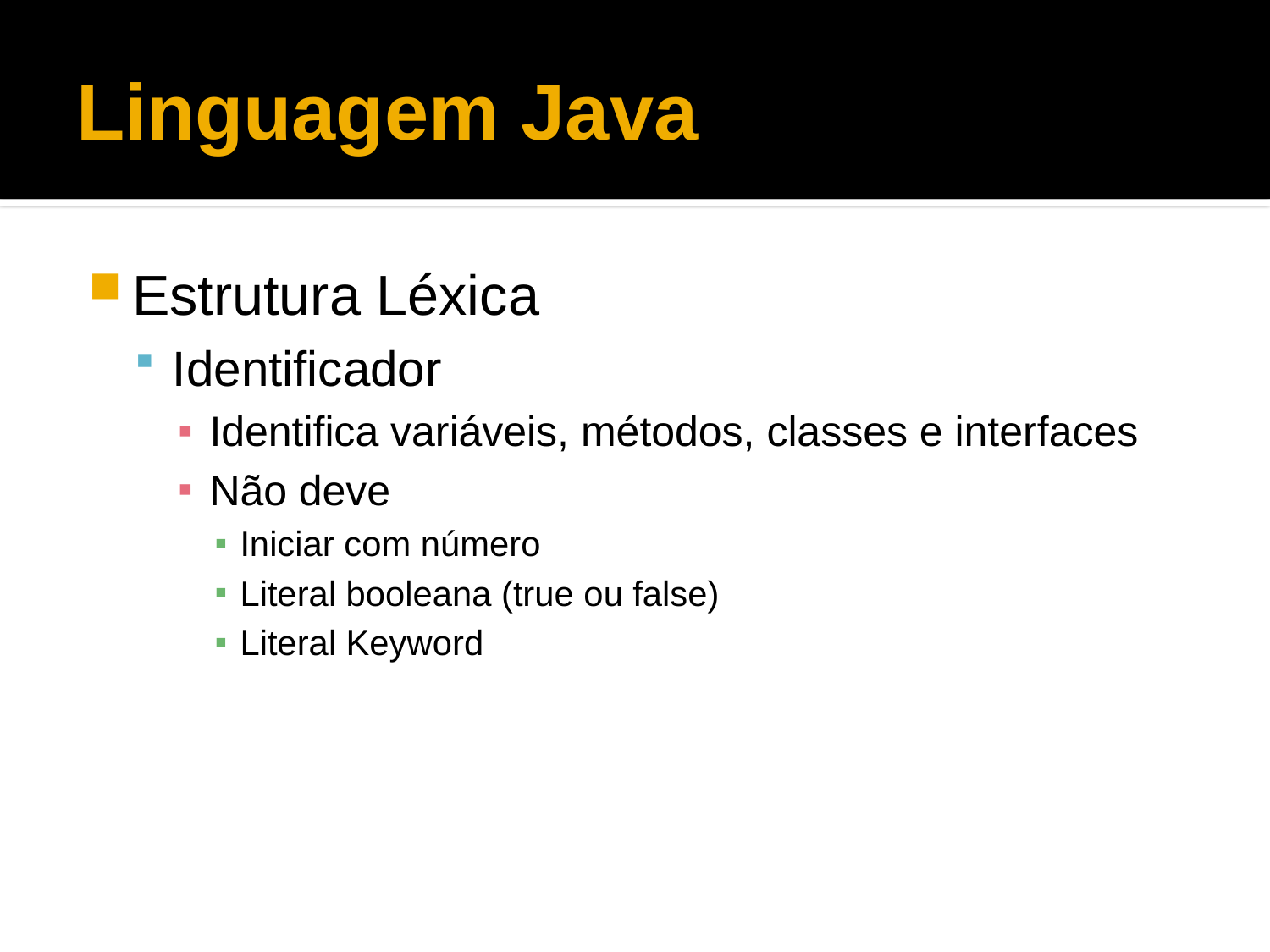

# Linguagem Java
Estrutura Léxica
Identificador
Identifica variáveis, métodos, classes e interfaces
Não deve
Iniciar com número
Literal booleana (true ou false)
Literal Keyword